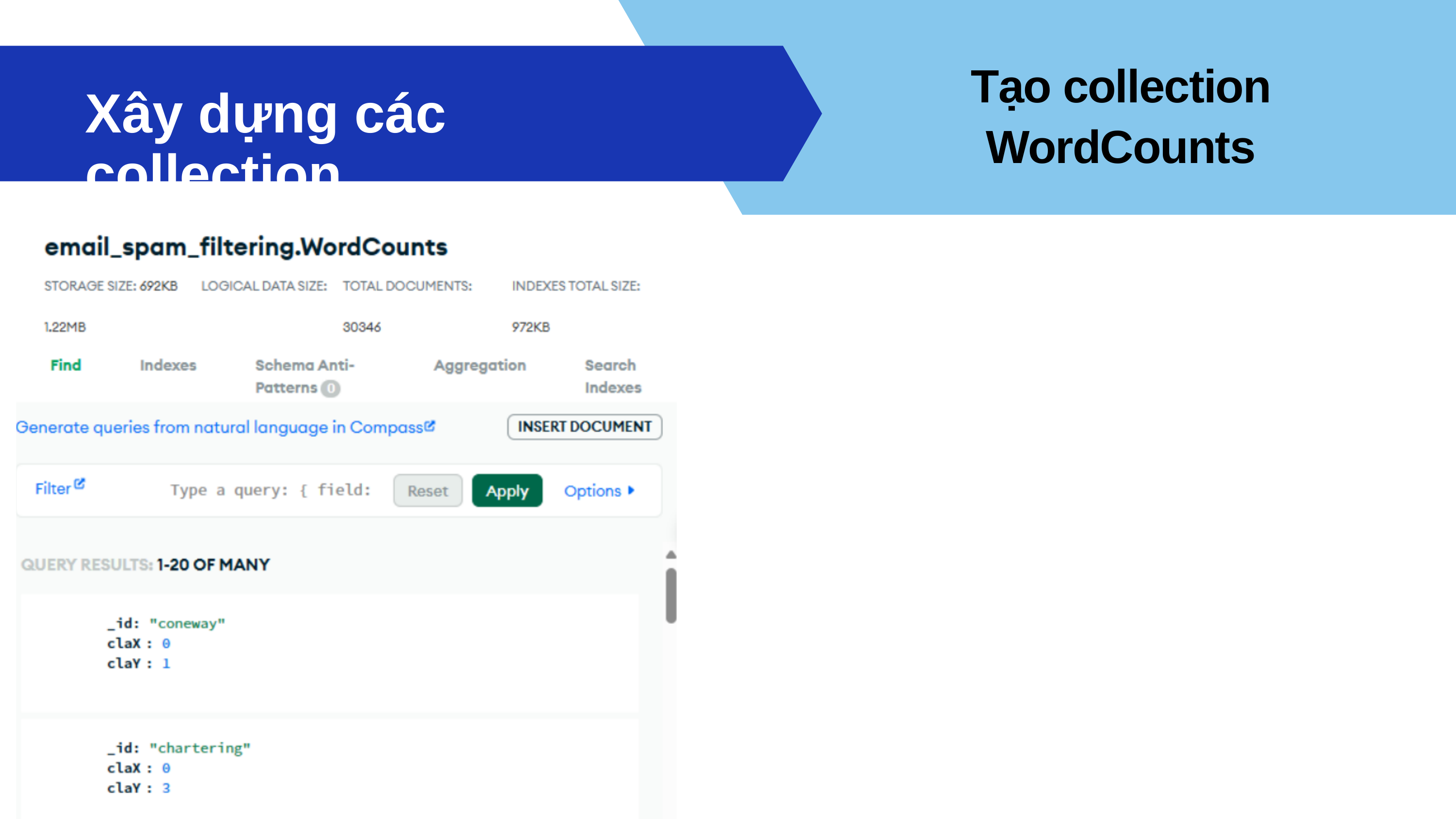

Xây dựng các collection
Tạo collection WordCounts